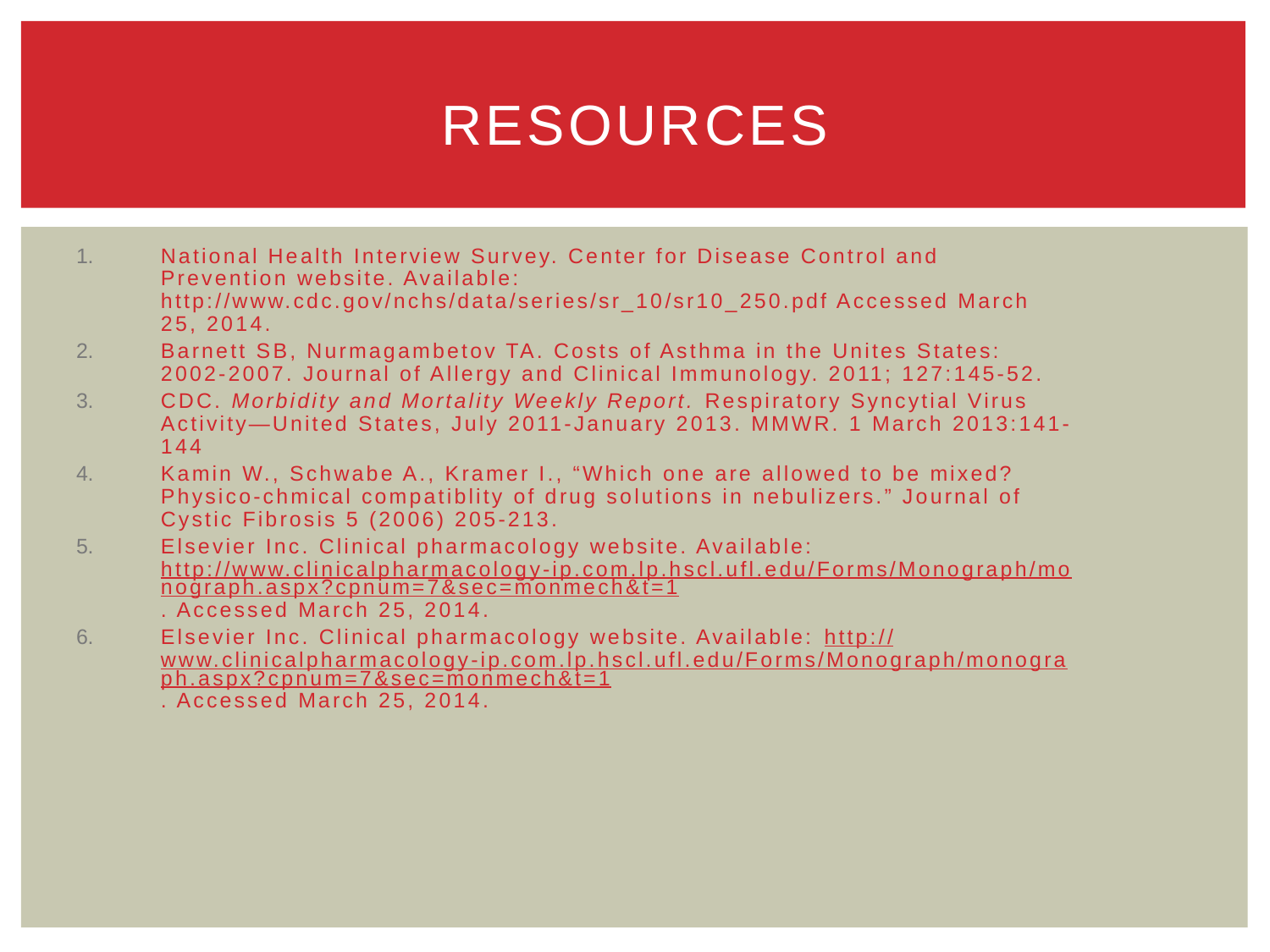

# Resources
National Health Interview Survey. Center for Disease Control and Prevention website. Available: http://www.cdc.gov/nchs/data/series/sr_10/sr10_250.pdf Accessed March 25, 2014.
Barnett SB, Nurmagambetov TA. Costs of Asthma in the Unites States: 2002-2007. Journal of Allergy and Clinical Immunology. 2011; 127:145-52.
CDC. Morbidity and Mortality Weekly Report. Respiratory Syncytial Virus Activity—United States, July 2011-January 2013. MMWR. 1 March 2013:141-144
Kamin W., Schwabe A., Kramer I., “Which one are allowed to be mixed? Physico-chmical compatiblity of drug solutions in nebulizers.” Journal of Cystic Fibrosis 5 (2006) 205-213.
Elsevier Inc. Clinical pharmacology website. Available: http://www.clinicalpharmacology-ip.com.lp.hscl.ufl.edu/Forms/Monograph/monograph.aspx?cpnum=7&sec=monmech&t=1. Accessed March 25, 2014.
Elsevier Inc. Clinical pharmacology website. Available: http://www.clinicalpharmacology-ip.com.lp.hscl.ufl.edu/Forms/Monograph/monograph.aspx?cpnum=7&sec=monmech&t=1. Accessed March 25, 2014.